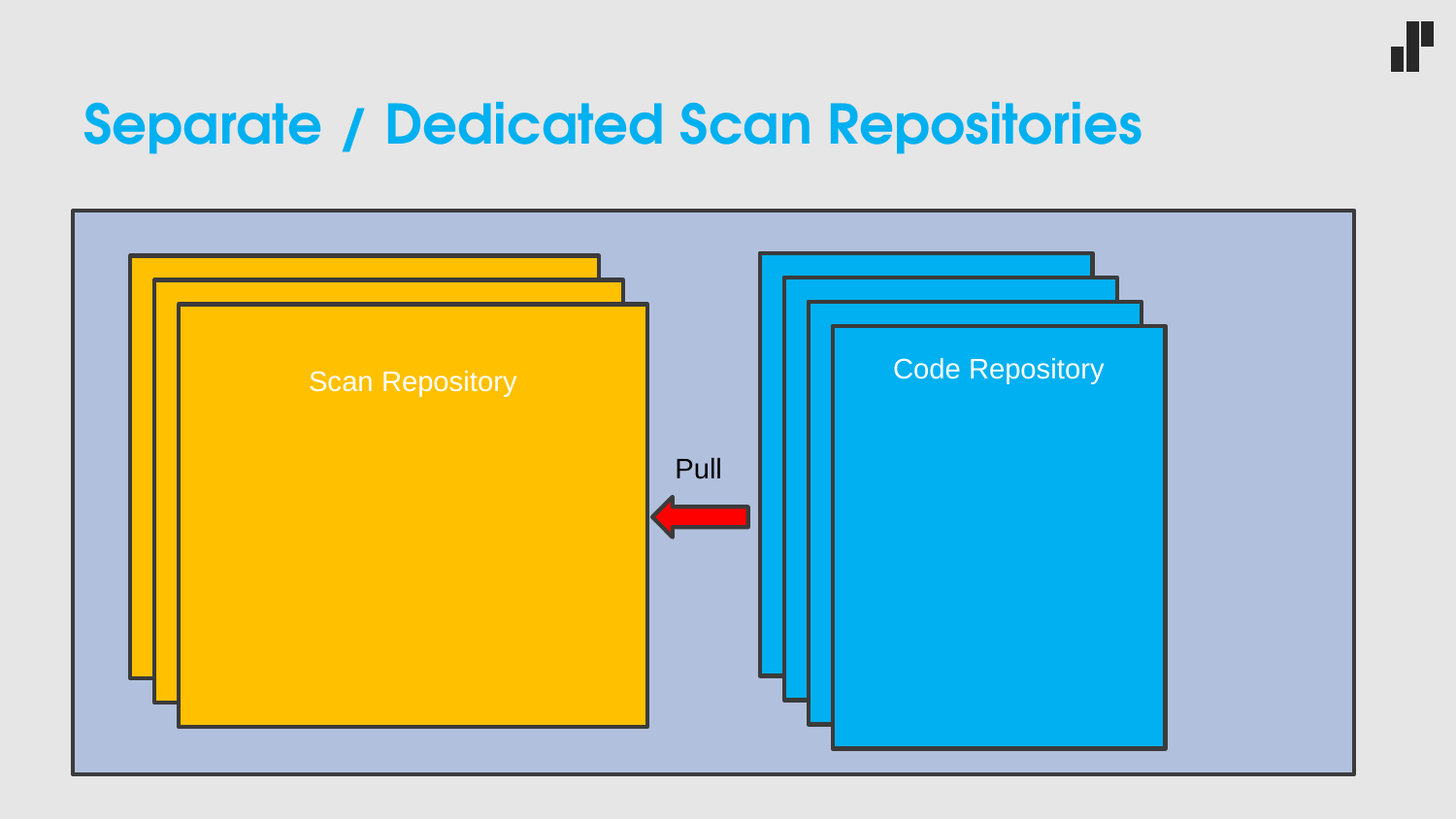

# Separate / Dedicated Scan Repositories

Scan Repository

Code Repository

Pull